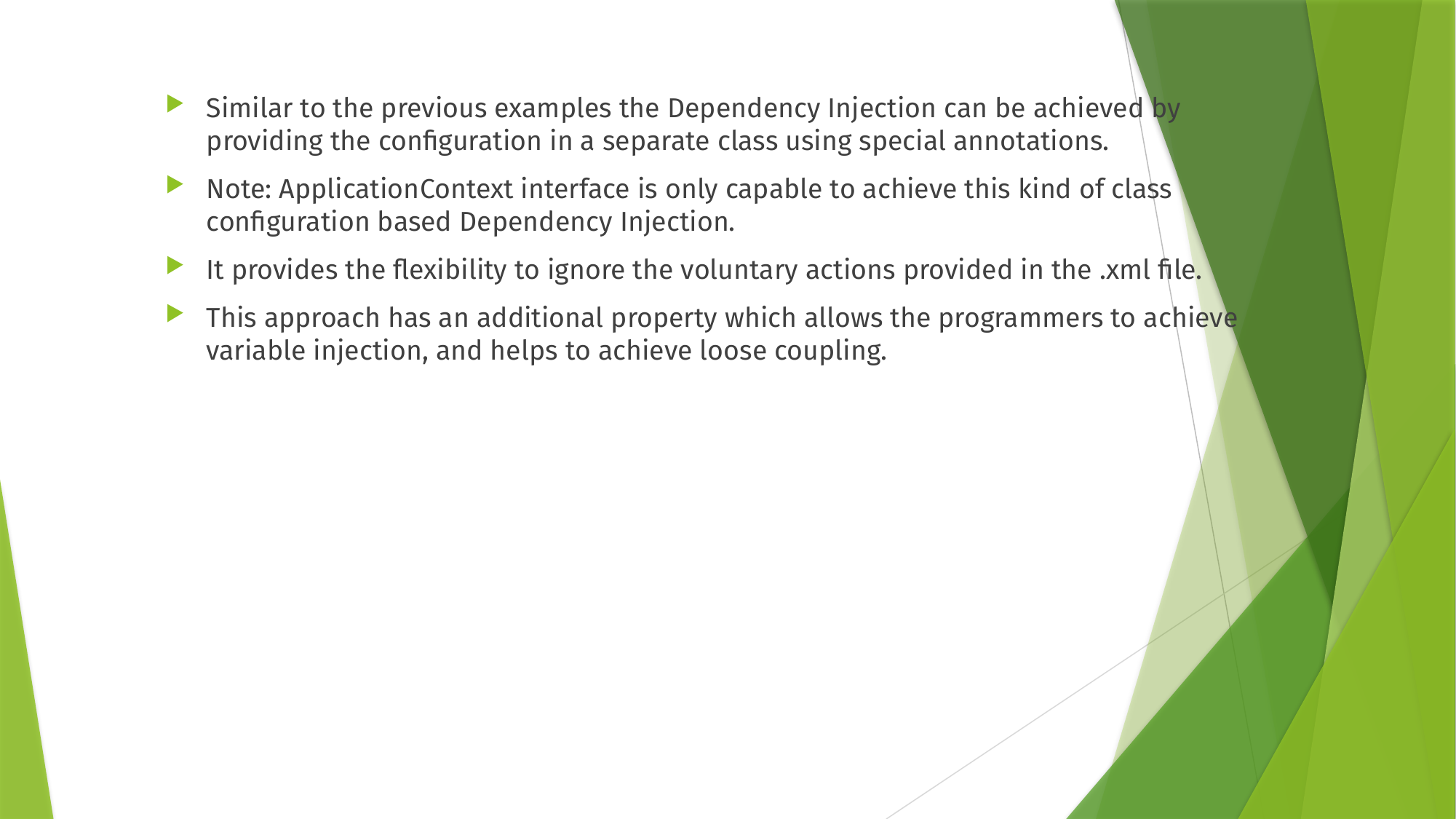

Similar to the previous examples the Dependency Injection can be achieved by providing the configuration in a separate class using special annotations.
Note: ApplicationContext interface is only capable to achieve this kind of class configuration based Dependency Injection.
It provides the flexibility to ignore the voluntary actions provided in the .xml file.
This approach has an additional property which allows the programmers to achieve variable injection, and helps to achieve loose coupling.